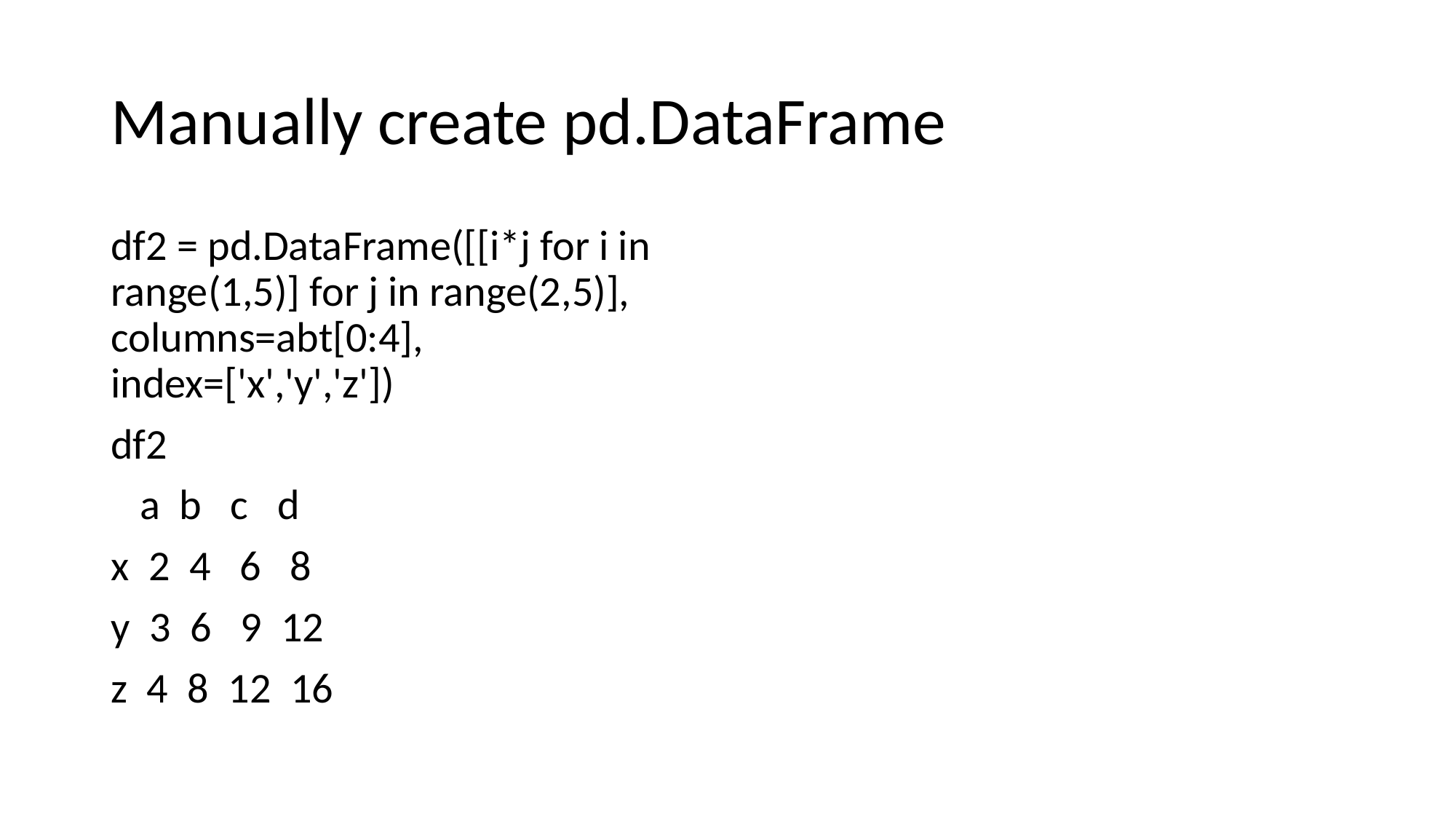

# Manually create pd.DataFrame
df2 = pd.DataFrame([[i*j for i in range(1,5)] for j in range(2,5)], columns=abt[0:4], index=['x','y','z'])
df2
   a  b   c   d
x  2  4   6   8
y  3  6   9  12
z  4  8  12  16